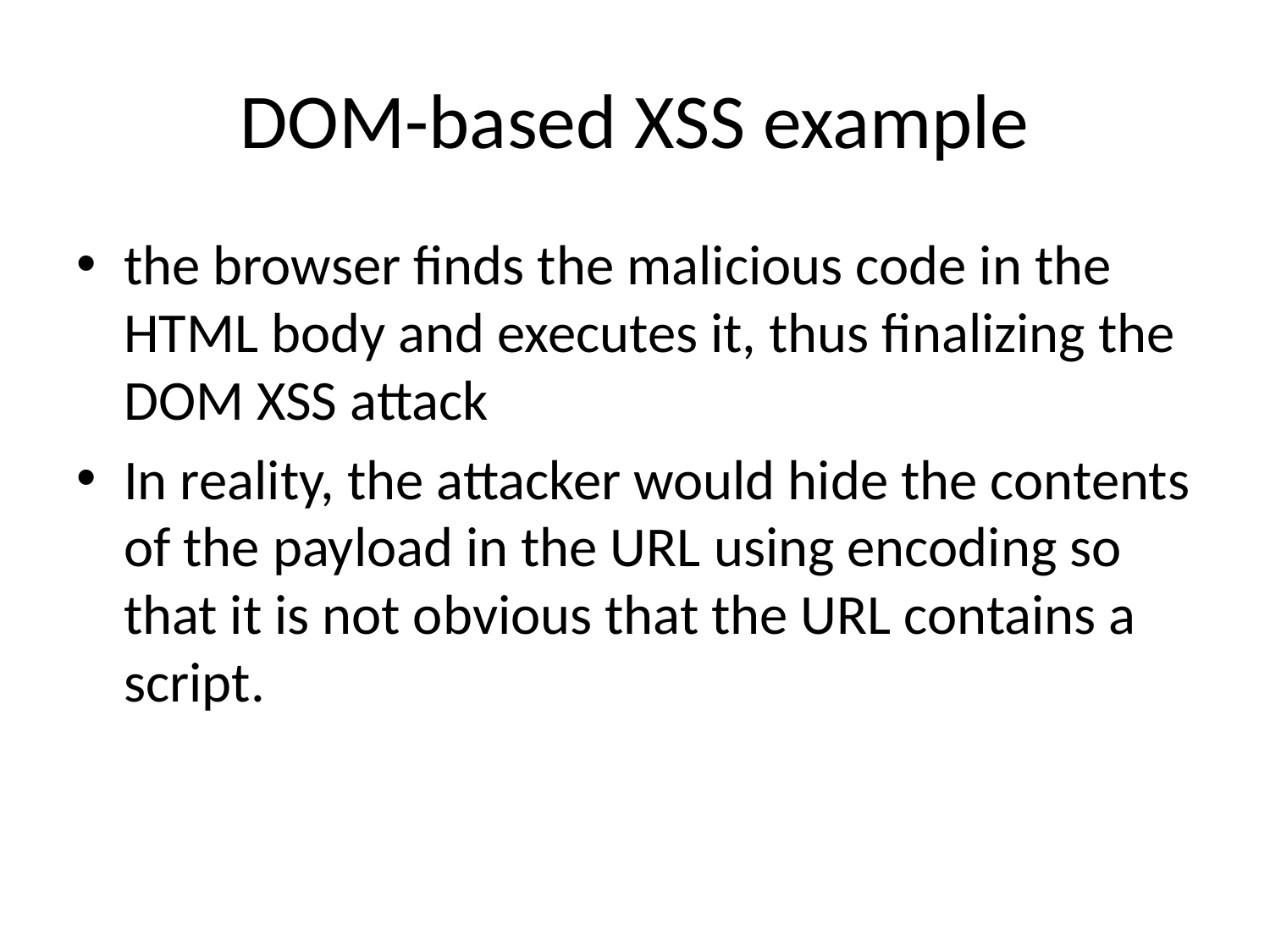

# DOM-based XSS example
the browser finds the malicious code in the HTML body and executes it, thus finalizing the DOM XSS attack
In reality, the attacker would hide the contents of the payload in the URL using encoding so that it is not obvious that the URL contains a script.